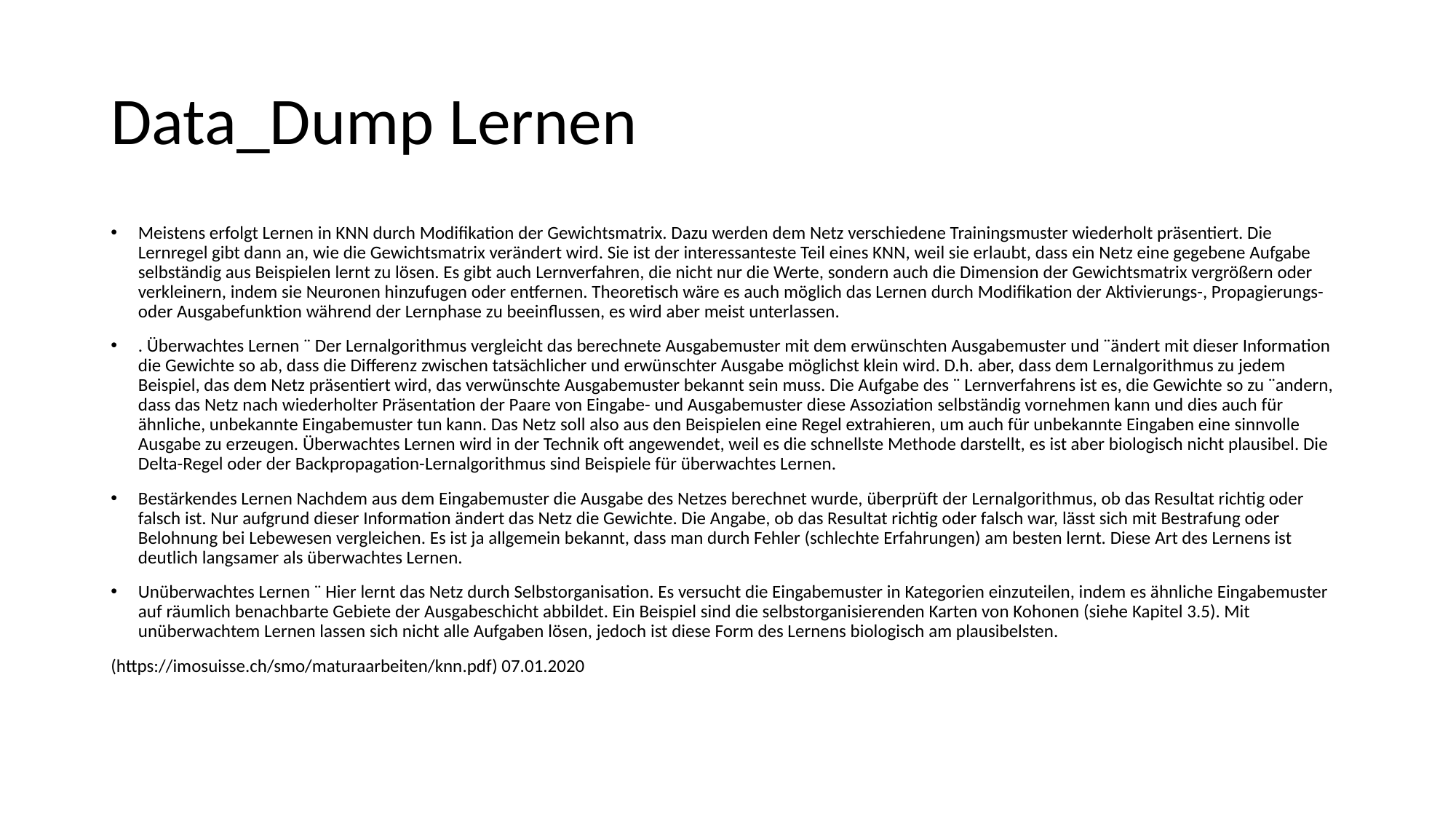

# Data_Dump Lernen
Meistens erfolgt Lernen in KNN durch Modifikation der Gewichtsmatrix. Dazu werden dem Netz verschiedene Trainingsmuster wiederholt präsentiert. Die Lernregel gibt dann an, wie die Gewichtsmatrix verändert wird. Sie ist der interessanteste Teil eines KNN, weil sie erlaubt, dass ein Netz eine gegebene Aufgabe selbständig aus Beispielen lernt zu lösen. Es gibt auch Lernverfahren, die nicht nur die Werte, sondern auch die Dimension der Gewichtsmatrix vergrößern oder verkleinern, indem sie Neuronen hinzufugen oder entfernen. Theoretisch wäre es auch möglich das Lernen durch Modifikation der Aktivierungs-, Propagierungs- oder Ausgabefunktion während der Lernphase zu beeinflussen, es wird aber meist unterlassen.
. Überwachtes Lernen ¨ Der Lernalgorithmus vergleicht das berechnete Ausgabemuster mit dem erwünschten Ausgabemuster und ¨ändert mit dieser Information die Gewichte so ab, dass die Differenz zwischen tatsächlicher und erwünschter Ausgabe möglichst klein wird. D.h. aber, dass dem Lernalgorithmus zu jedem Beispiel, das dem Netz präsentiert wird, das verwünschte Ausgabemuster bekannt sein muss. Die Aufgabe des ¨ Lernverfahrens ist es, die Gewichte so zu ¨andern, dass das Netz nach wiederholter Präsentation der Paare von Eingabe- und Ausgabemuster diese Assoziation selbständig vornehmen kann und dies auch für ähnliche, unbekannte Eingabemuster tun kann. Das Netz soll also aus den Beispielen eine Regel extrahieren, um auch für unbekannte Eingaben eine sinnvolle Ausgabe zu erzeugen. Überwachtes Lernen wird in der Technik oft angewendet, weil es die schnellste Methode darstellt, es ist aber biologisch nicht plausibel. Die Delta-Regel oder der Backpropagation-Lernalgorithmus sind Beispiele für überwachtes Lernen.
Bestärkendes Lernen Nachdem aus dem Eingabemuster die Ausgabe des Netzes berechnet wurde, überprüft der Lernalgorithmus, ob das Resultat richtig oder falsch ist. Nur aufgrund dieser Information ändert das Netz die Gewichte. Die Angabe, ob das Resultat richtig oder falsch war, lässt sich mit Bestrafung oder Belohnung bei Lebewesen vergleichen. Es ist ja allgemein bekannt, dass man durch Fehler (schlechte Erfahrungen) am besten lernt. Diese Art des Lernens ist deutlich langsamer als überwachtes Lernen.
Unüberwachtes Lernen ¨ Hier lernt das Netz durch Selbstorganisation. Es versucht die Eingabemuster in Kategorien einzuteilen, indem es ähnliche Eingabemuster auf räumlich benachbarte Gebiete der Ausgabeschicht abbildet. Ein Beispiel sind die selbstorganisierenden Karten von Kohonen (siehe Kapitel 3.5). Mit unüberwachtem Lernen lassen sich nicht alle Aufgaben lösen, jedoch ist diese Form des Lernens biologisch am plausibelsten.
(https://imosuisse.ch/smo/maturaarbeiten/knn.pdf) 07.01.2020